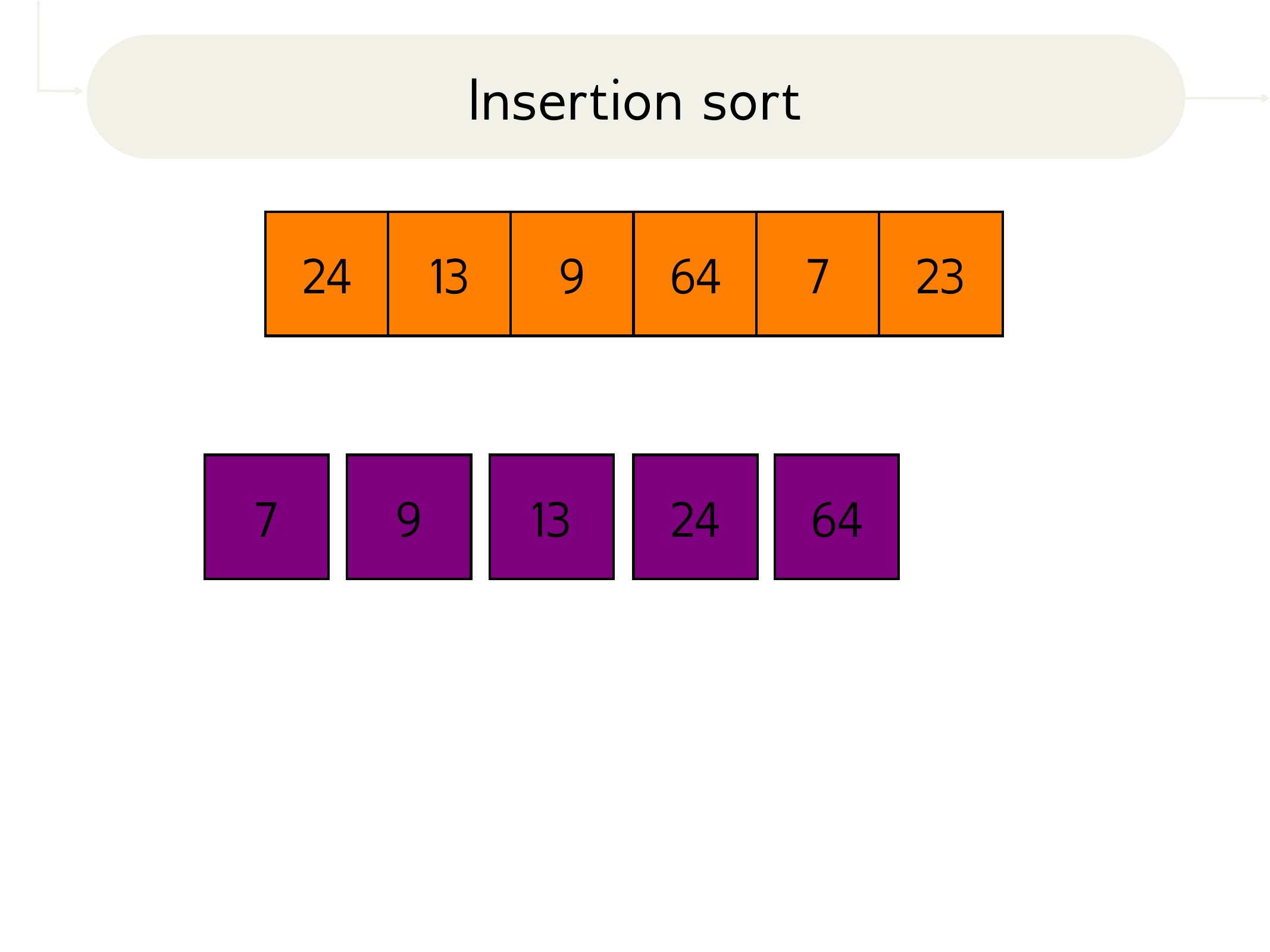

# Insertion sort
24
13
9
64
7
23
7
9
13
24
64